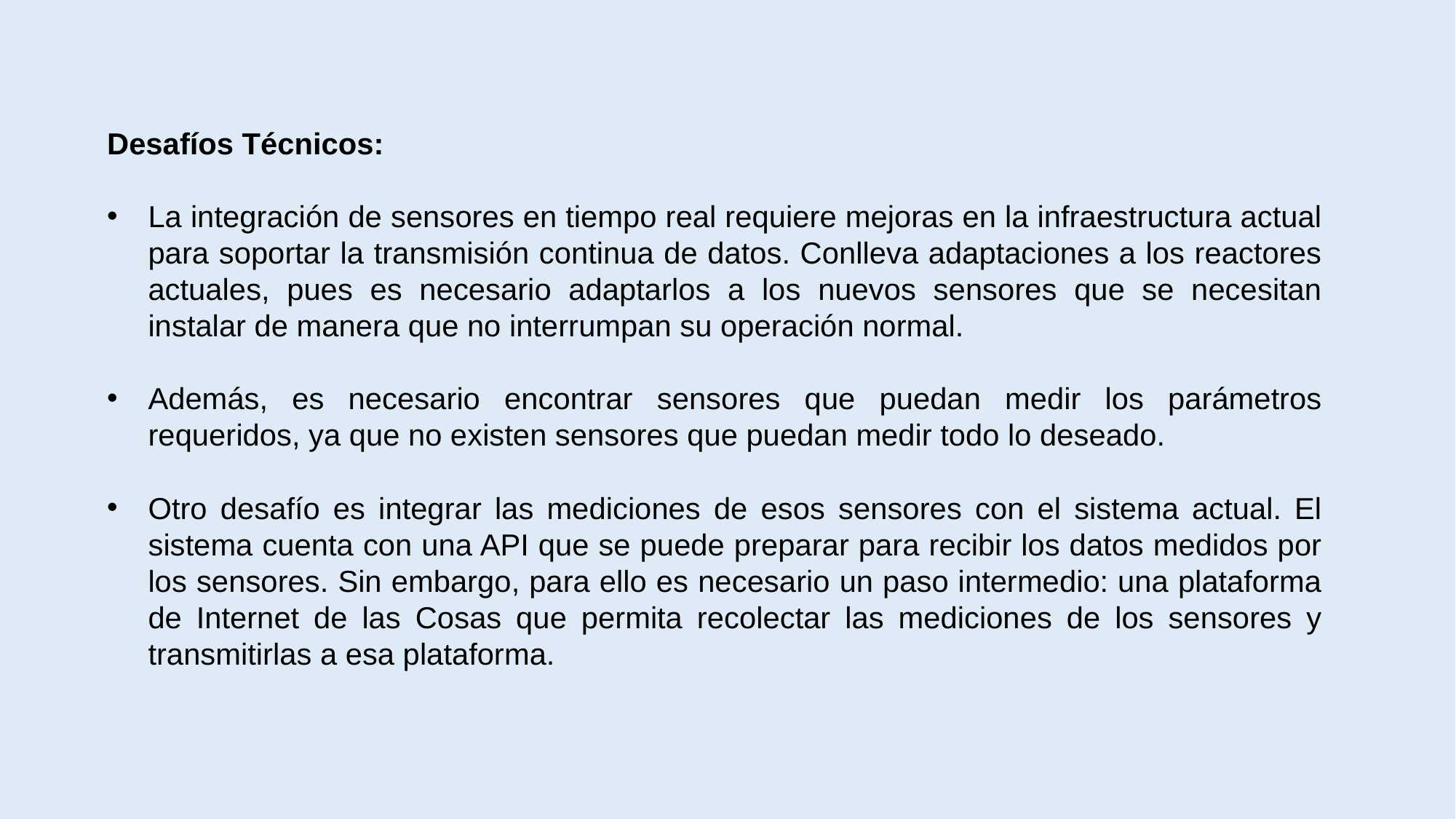

Desafíos Técnicos:

La integración de sensores en tiempo real requiere mejoras en la infraestructura actual para soportar la transmisión continua de datos. Conlleva adaptaciones a los reactores actuales, pues es necesario adaptarlos a los nuevos sensores que se necesitan instalar de manera que no interrumpan su operación normal.

Además, es necesario encontrar sensores que puedan medir los parámetros requeridos, ya que no existen sensores que puedan medir todo lo deseado.

Otro desafío es integrar las mediciones de esos sensores con el sistema actual. El sistema cuenta con una API que se puede preparar para recibir los datos medidos por los sensores. Sin embargo, para ello es necesario un paso intermedio: una plataforma de Internet de las Cosas que permita recolectar las mediciones de los sensores y transmitirlas a esa plataforma.